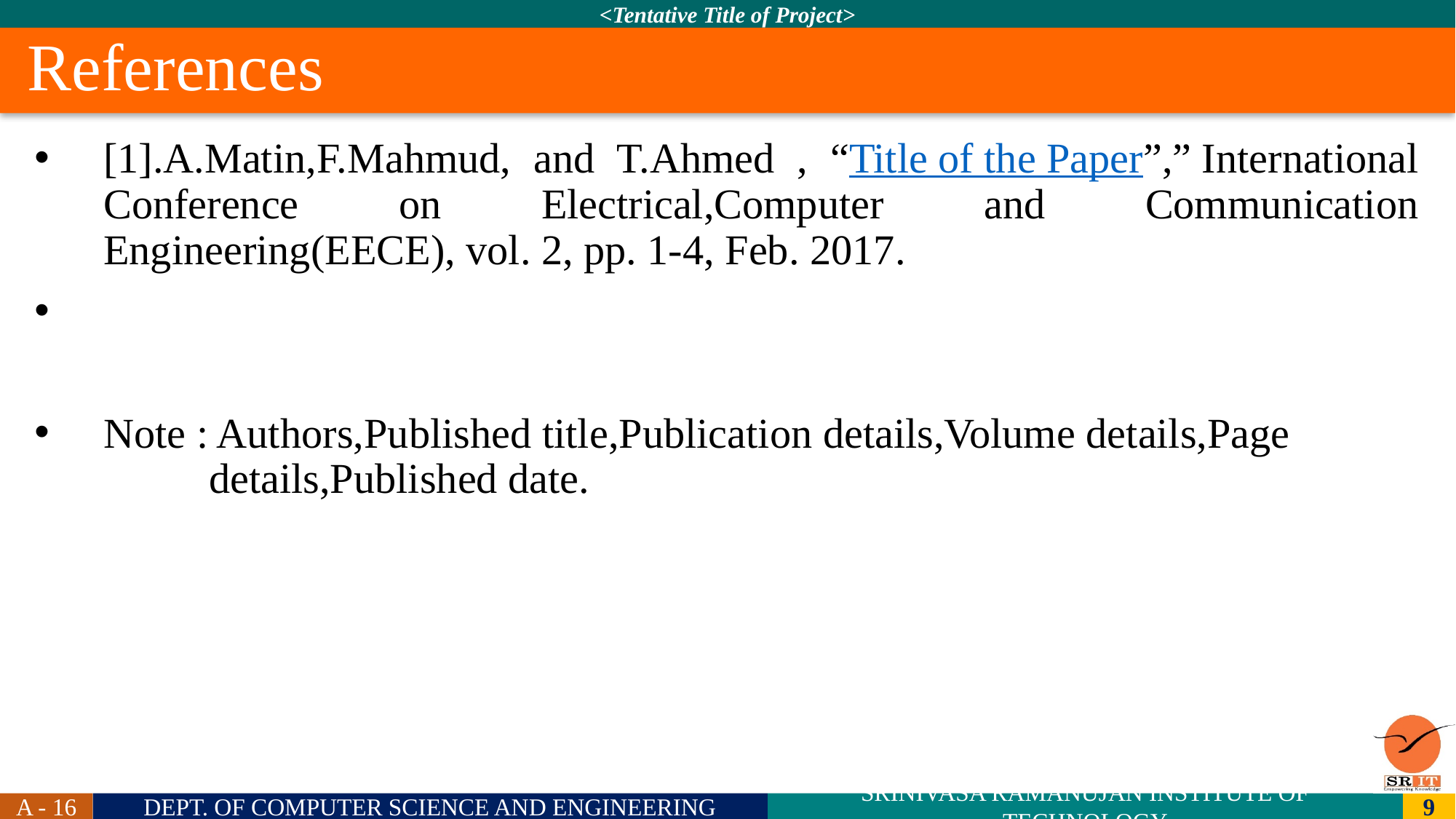

# References
[1].A.Matin,F.Mahmud, and T.Ahmed , “Title of the Paper”,” International Conference on Electrical,Computer and Communication Engineering(EECE), vol. 2, pp. 1-4, Feb. 2017.

Note : Authors,Published title,Publication details,Volume details,Page                       details,Published date.